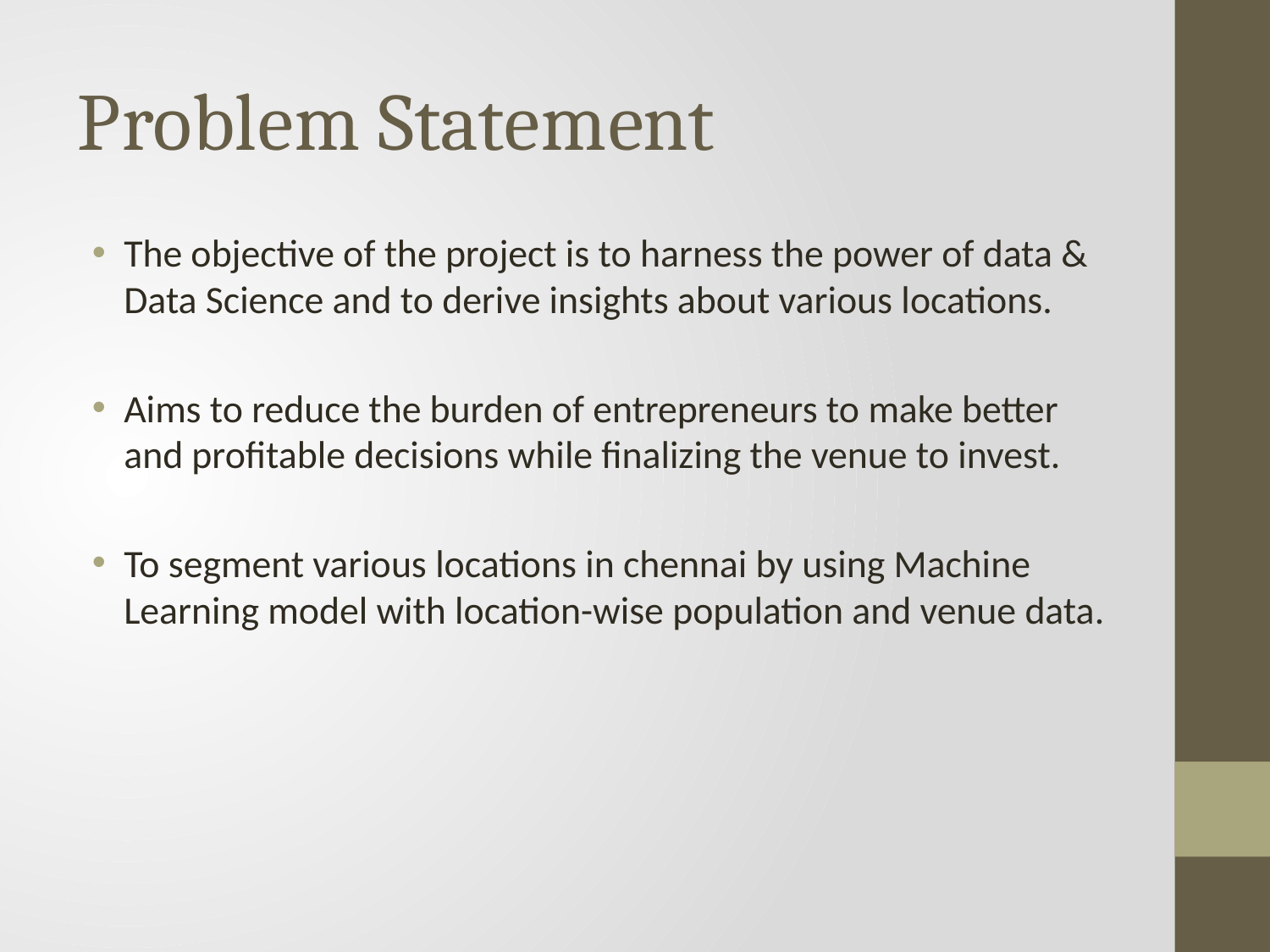

# Problem Statement
The objective of the project is to harness the power of data & Data Science and to derive insights about various locations.

Aims to reduce the burden of entrepreneurs to make better and profitable decisions while finalizing the venue to invest.

To segment various locations in chennai by using Machine Learning model with location-wise population and venue data.